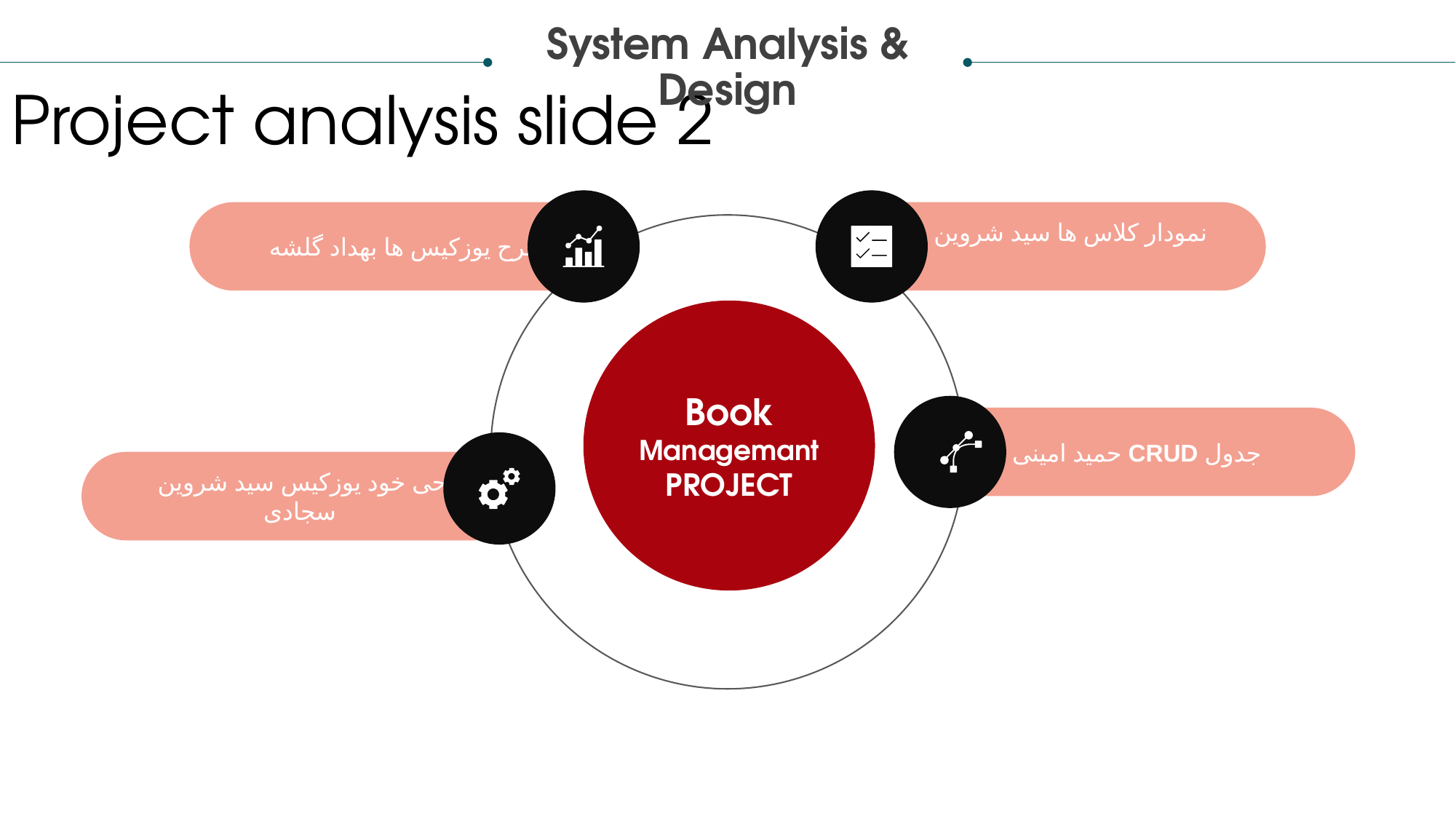

System Analysis &
Design
Project analysis slide 2

شرح یوزکیس ها بهداد گلشه
نمودار کلاس ها سید شروین سجادی

Book Managemant
PROJECT

جدول CRUD حمید امینی

       طراحی خود یوزکیس سید شروین سجادی